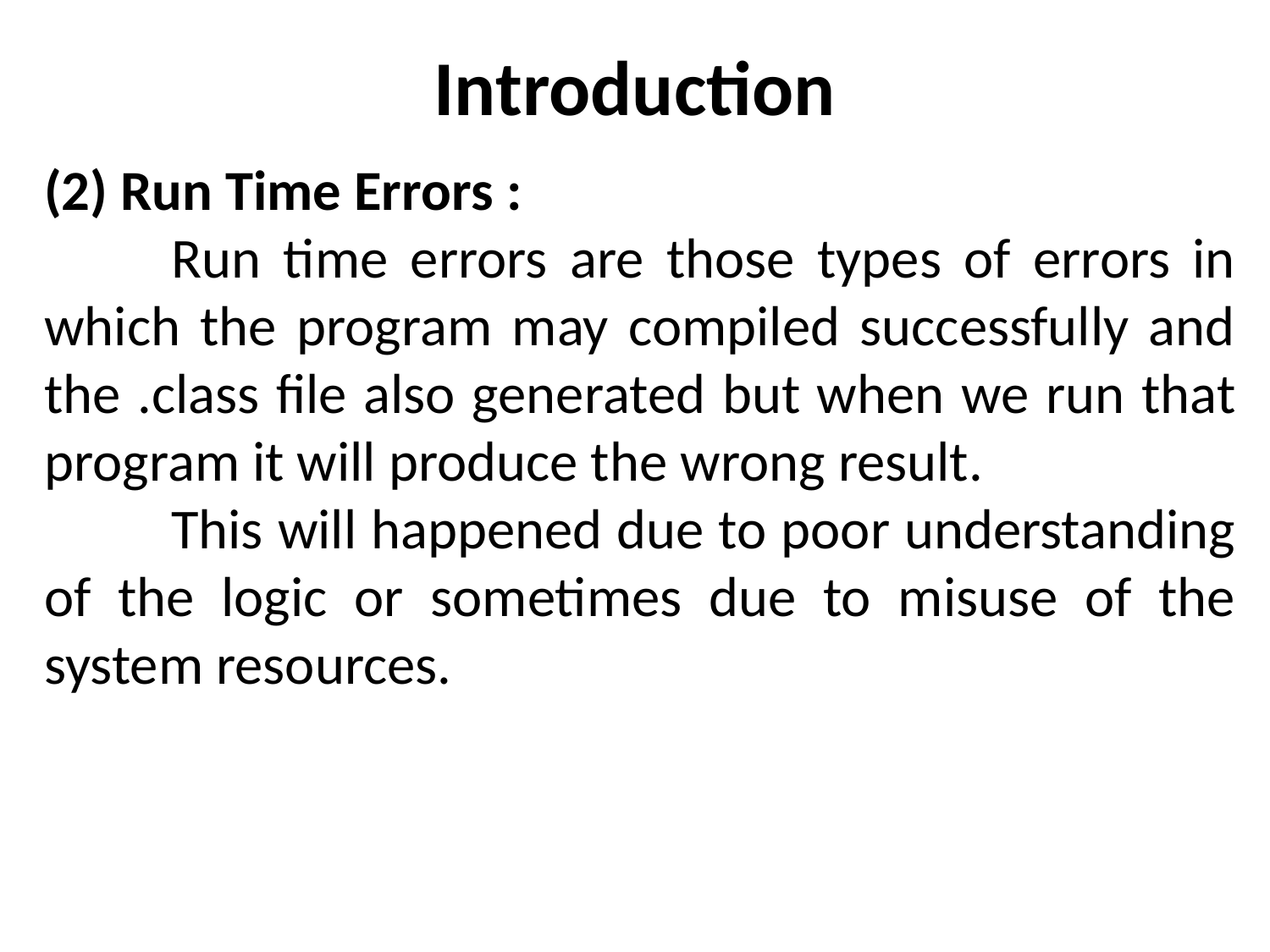

# Introduction
(2) Run Time Errors :
	Run time errors are those types of errors in which the program may compiled successfully and the .class file also generated but when we run that program it will produce the wrong result.
	This will happened due to poor understanding of the logic or sometimes due to misuse of the system resources.